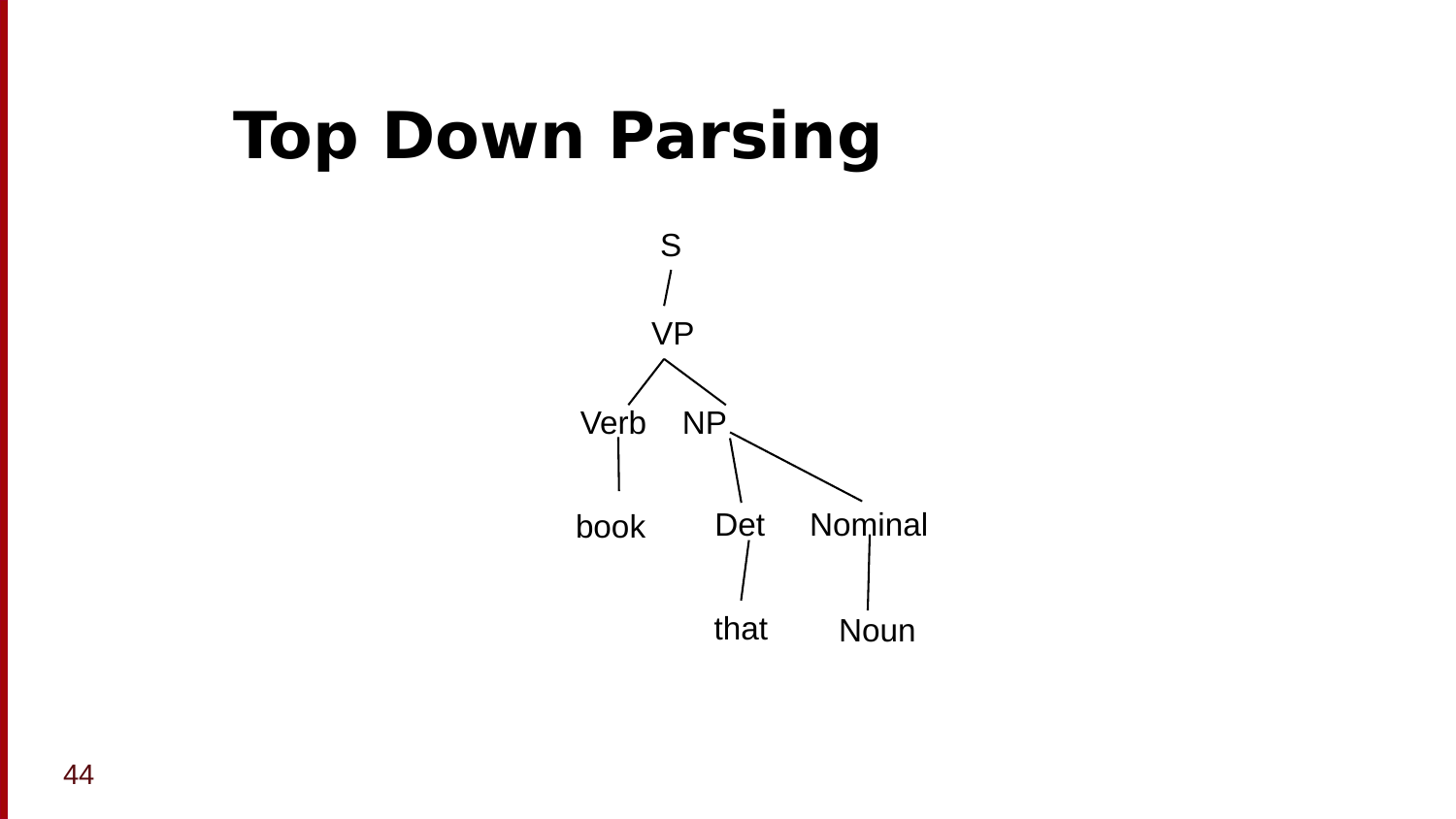

Top Down Parsing
S
  VP
Verb    NP
Det     Nominal
book
that
Noun
44